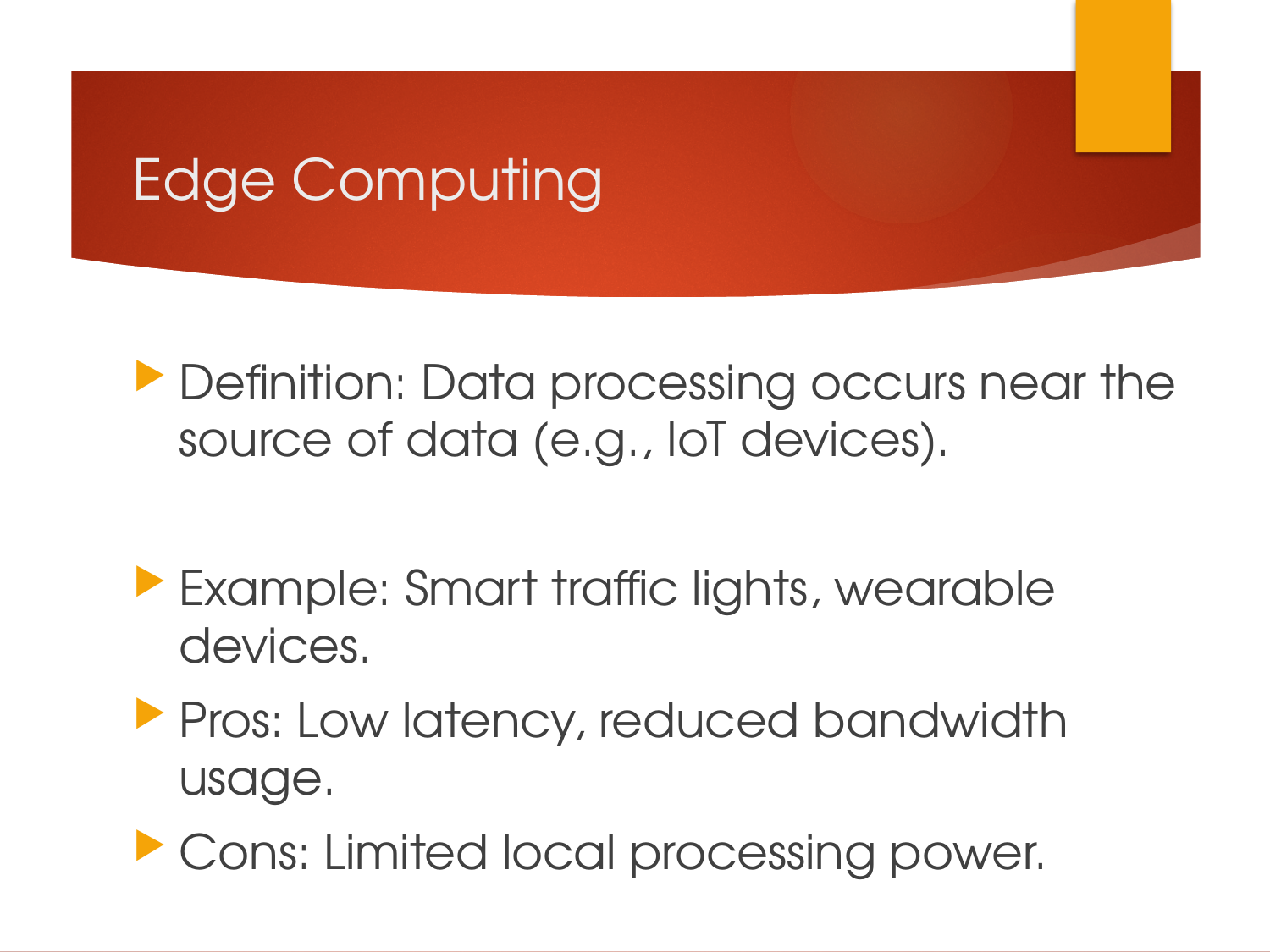

# Edge Computing
Definition: Data processing occurs near the source of data (e.g., IoT devices).

Example: Smart traffic lights, wearable devices.
Pros: Low latency, reduced bandwidth usage.
Cons: Limited local processing power.